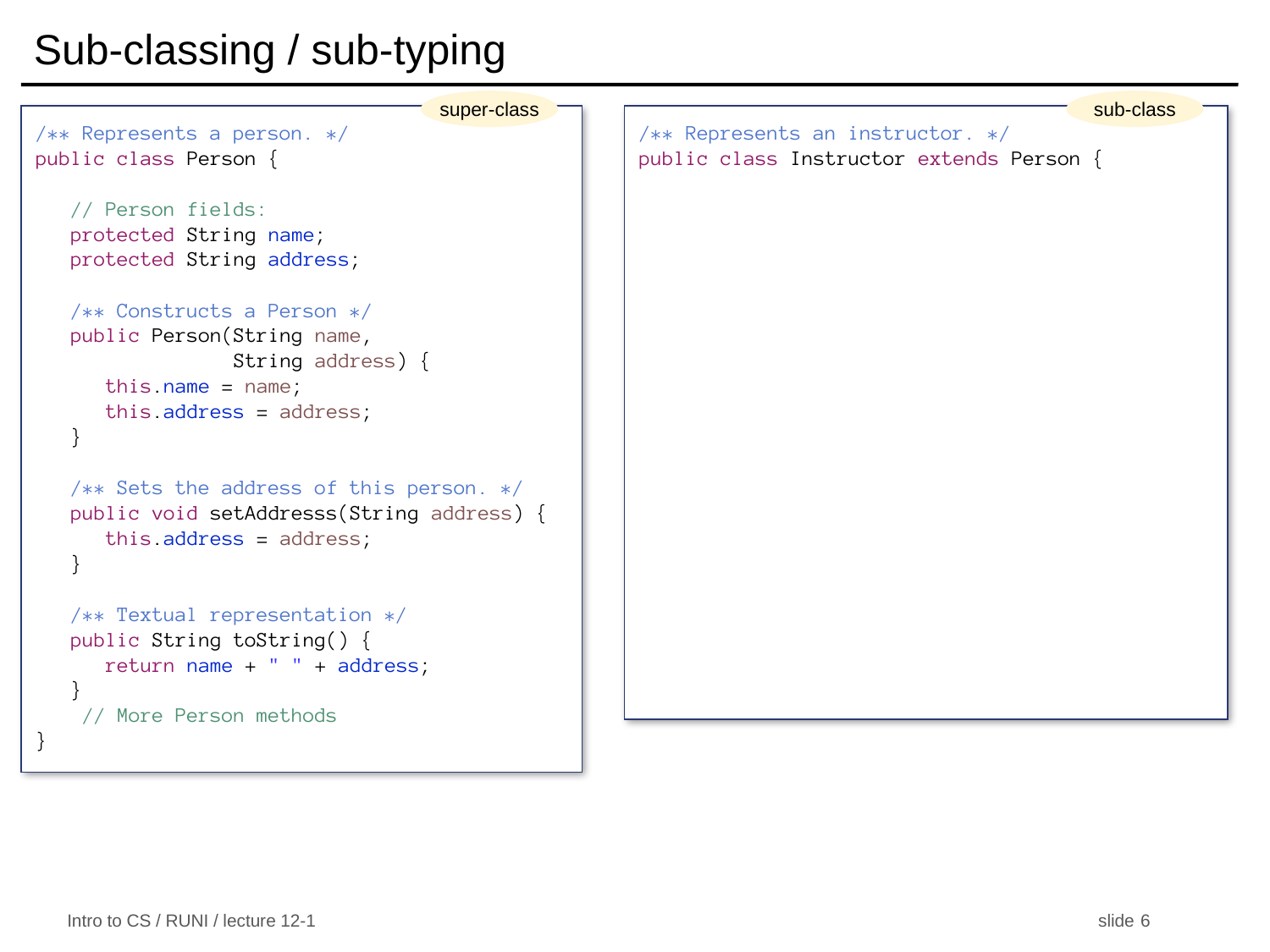

# Sub-classing / sub-typing
sub-class
/** Represents an instructor. */
public class Instructor extends Person {

super-class
/** Represents a person. */
public class Person {

   // Person fields:
   protected String name;
   protected String address;

   /** Constructs a Person */
   public Person(String name,
                 String address) {
      this.name = name;
      this.address = address;
   }

   /** Sets the address of this person. */
   public void setAddresss(String address) {
      this.address = address;
   }

   /** Textual representation */
   public String toString() {
      return name + " " + address;
   }
    // More Person methods
}